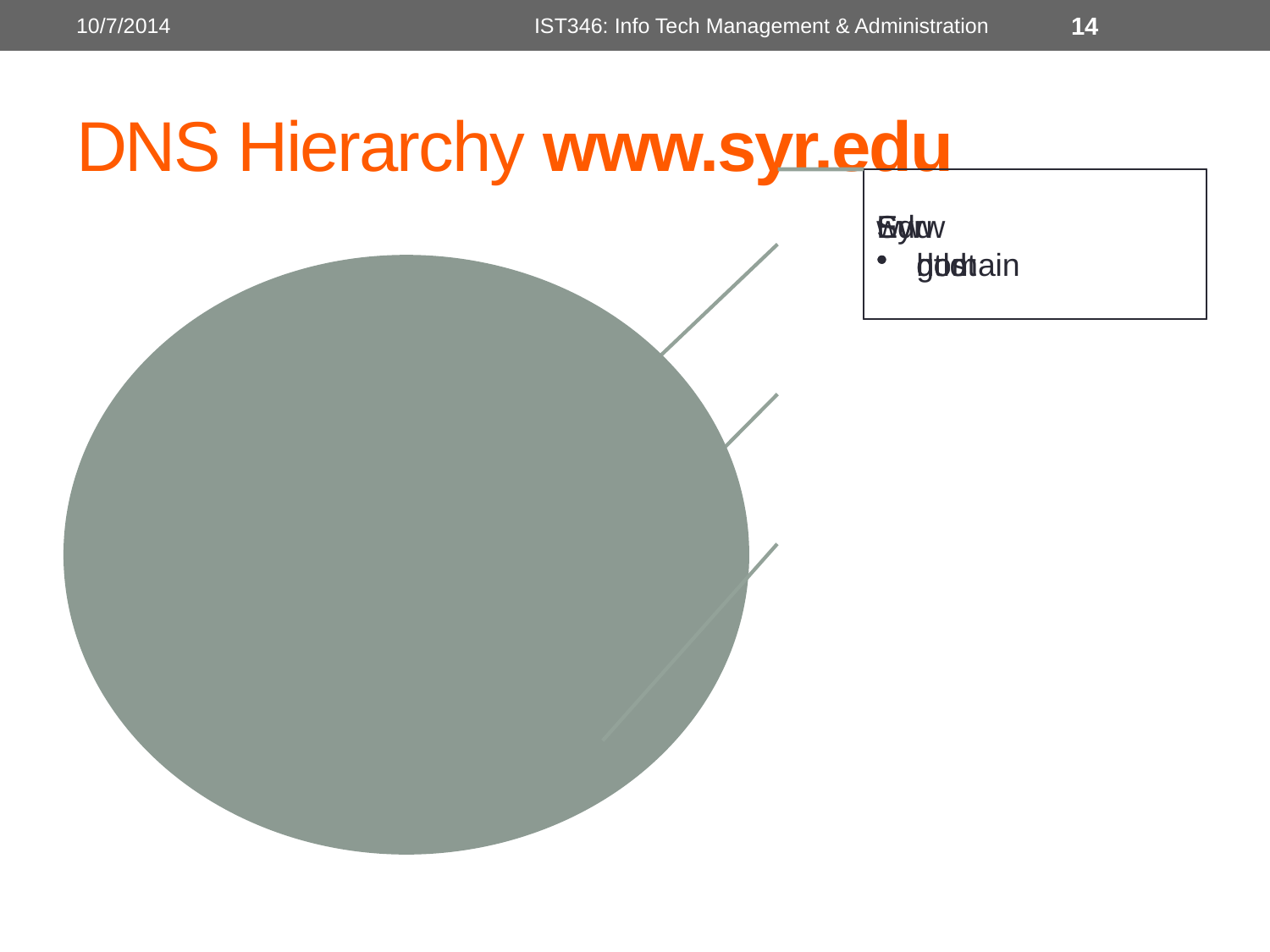

10/7/2014
IST346: Info Tech Management & Administration
14
# DNS Hierarchy www.syr.edu
www
Syr
Edu
host
domain
gtld